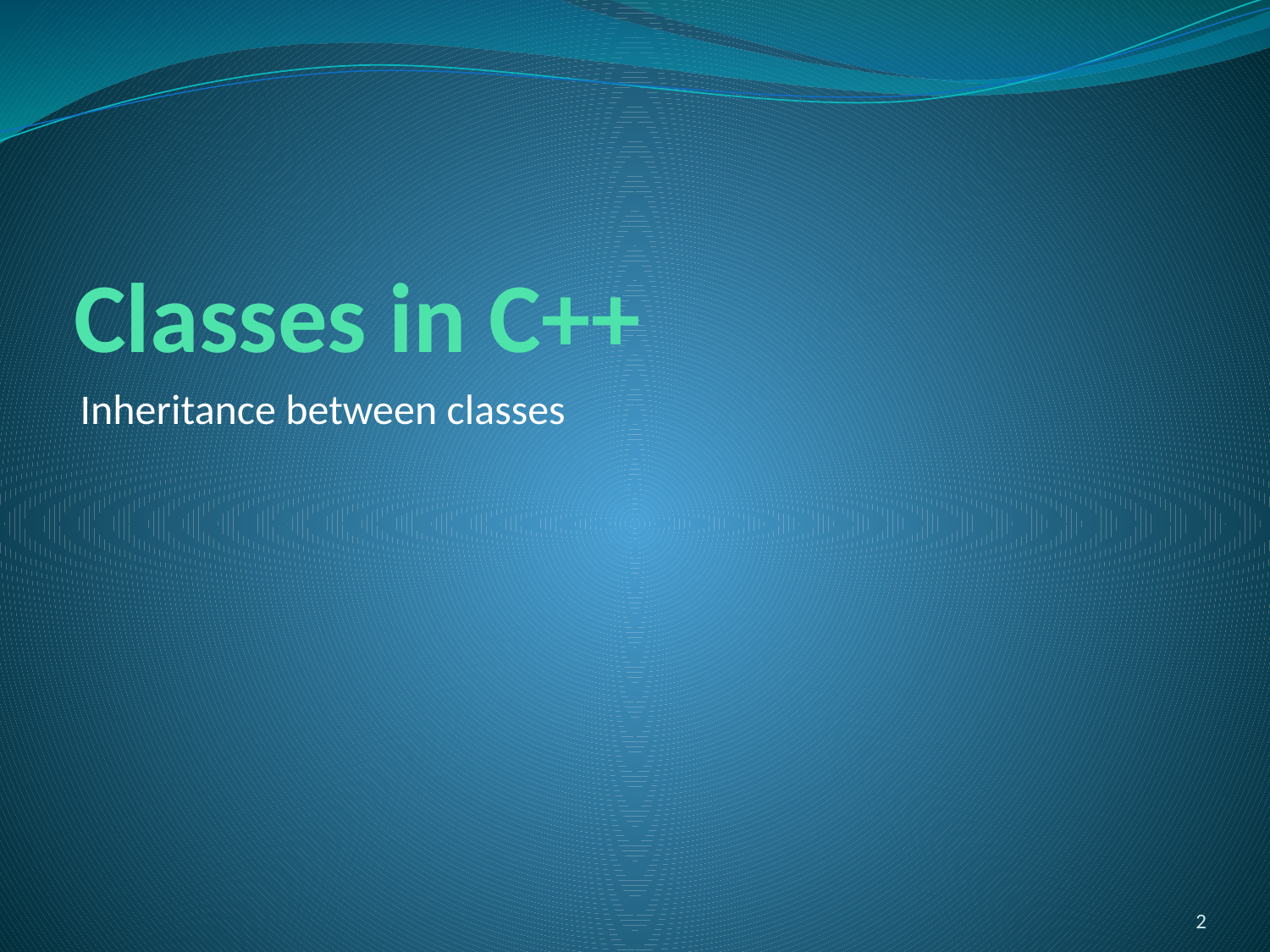

# Classes in C++
Inheritance between classes
2